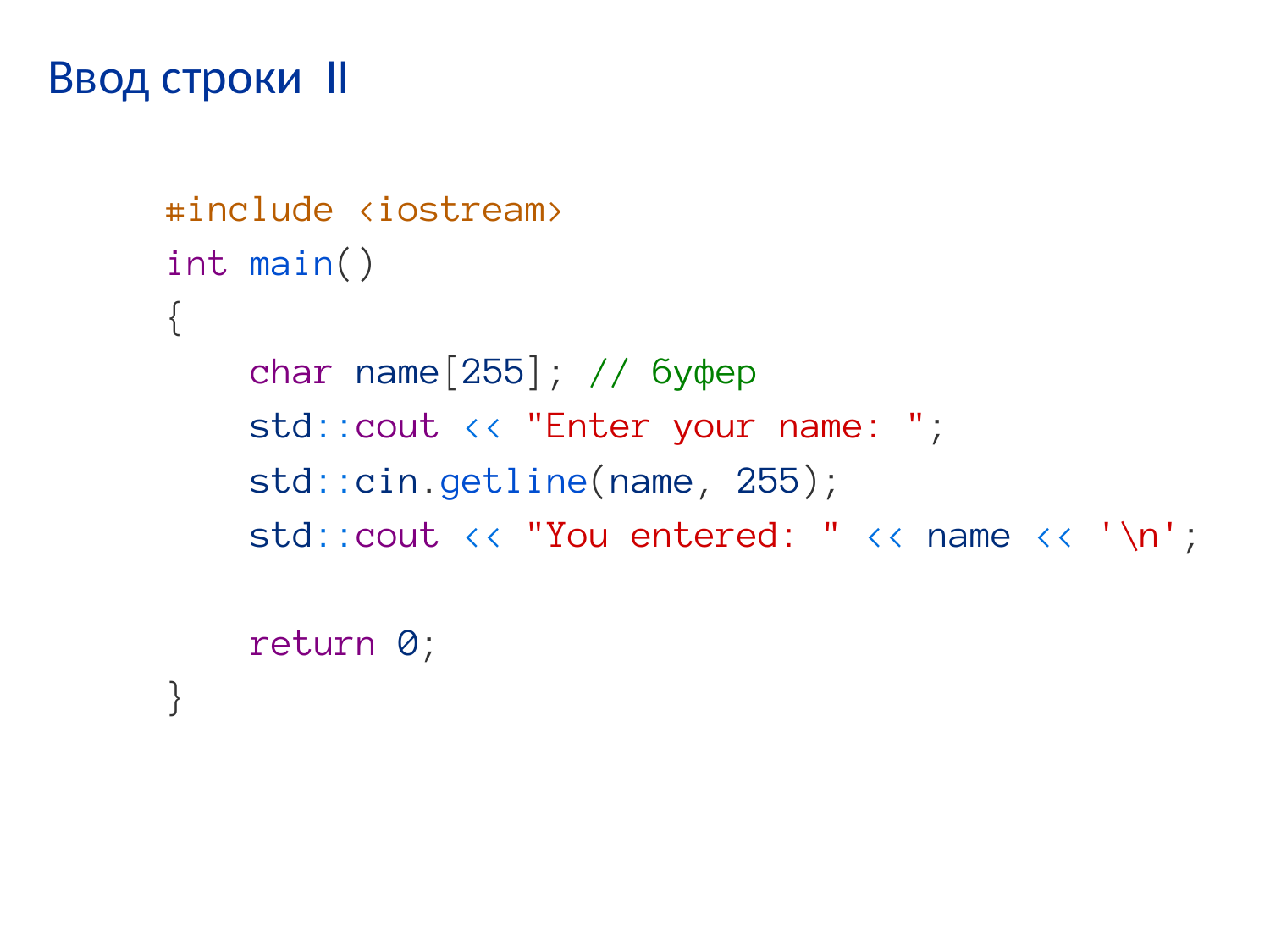

# Ввод строки  II
#include <iostream>
int main()
{
    char name[255]; // буфер
    std::cout << "Enter your name: ";
    std::cin.getline(name, 255);
    std::cout << "You entered: " << name << '\n';

    return 0;
}